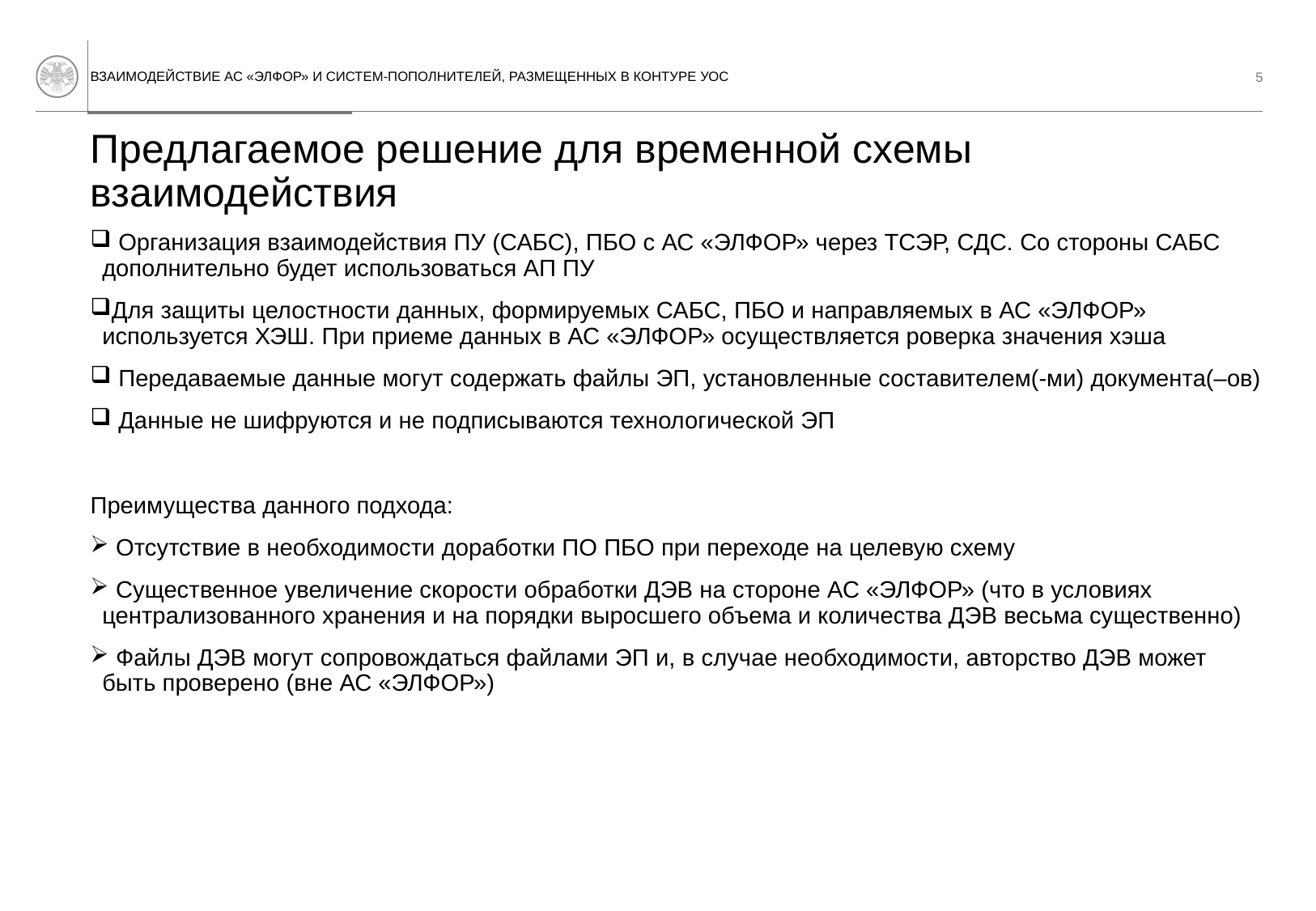

Взаимодействие АС «ЭЛФОР» и систем-пополнителей, размещенных в контуре УОС
5
# Предлагаемое решение для временной схемы взаимодействия
 Организация взаимодействия ПУ (САБС), ПБО с АС «ЭЛФОР» через ТСЭР, СДС. Со стороны САБС дополнительно будет использоваться АП ПУ
Для защиты целостности данных, формируемых САБС, ПБО и направляемых в АС «ЭЛФОР» используется ХЭШ. При приеме данных в АС «ЭЛФОР» осуществляется роверка значения хэша
 Передаваемые данные могут содержать файлы ЭП, установленные составителем(-ми) документа(–ов)
 Данные не шифруются и не подписываются технологической ЭП

Преимущества данного подхода:
 Отсутствие в необходимости доработки ПО ПБО при переходе на целевую схему
 Существенное увеличение скорости обработки ДЭВ на стороне АС «ЭЛФОР» (что в условиях централизованного хранения и на порядки выросшего объема и количества ДЭВ весьма существенно)
 Файлы ДЭВ могут сопровождаться файлами ЭП и, в случае необходимости, авторство ДЭВ может быть проверено (вне АС «ЭЛФОР»)